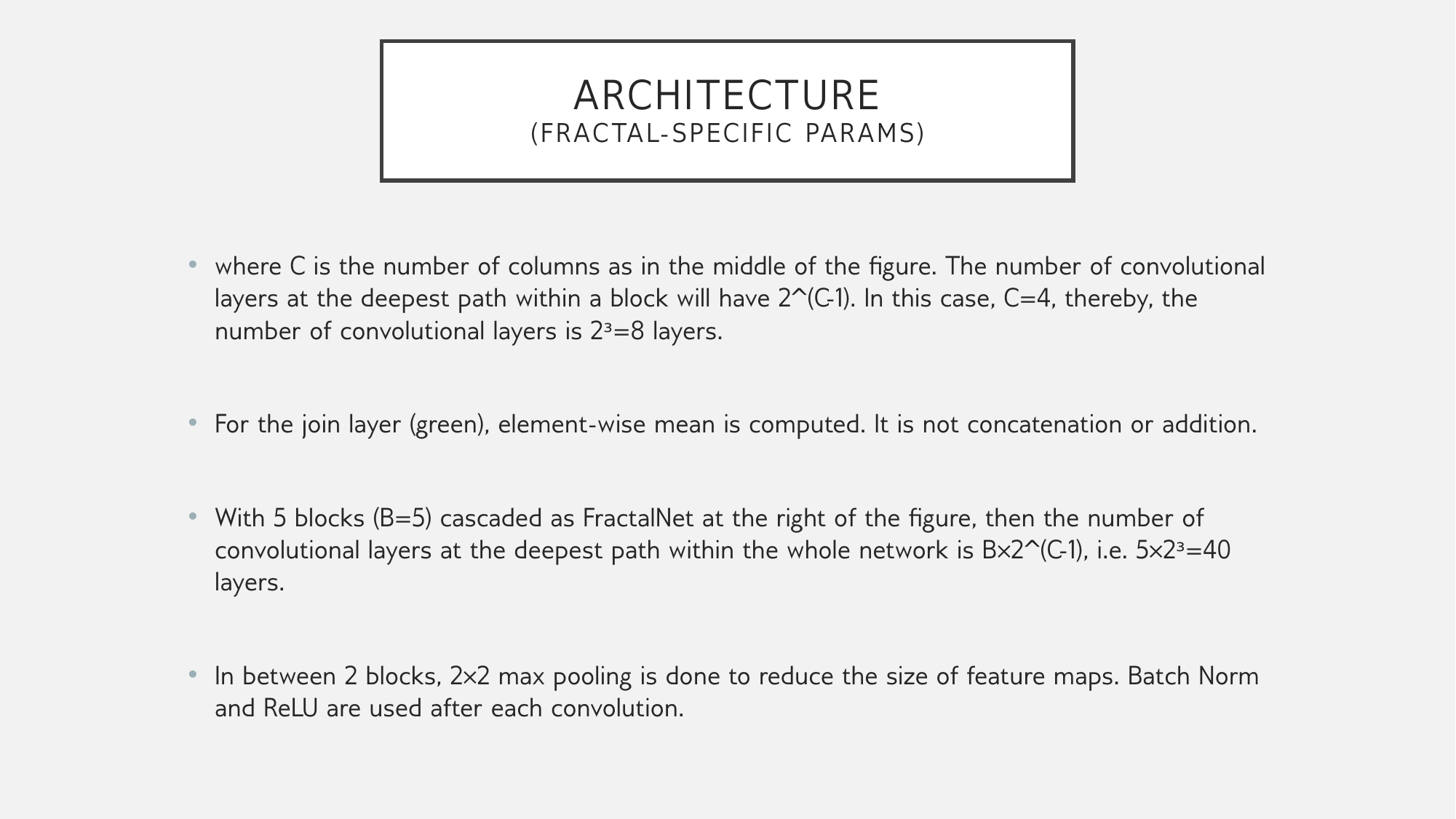

# Architecture (fractal-specific params)
where C is the number of columns as in the middle of the figure. The number of convolutional layers at the deepest path within a block will have 2^(C-1). In this case, C=4, thereby, the number of convolutional layers is 2³=8 layers.

For the join layer (green), element-wise mean is computed. It is not concatenation or addition.

With 5 blocks (B=5) cascaded as FractalNet at the right of the figure, then the number of convolutional layers at the deepest path within the whole network is B×2^(C-1), i.e. 5×2³=40 layers.

In between 2 blocks, 2×2 max pooling is done to reduce the size of feature maps. Batch Norm and ReLU are used after each convolution.